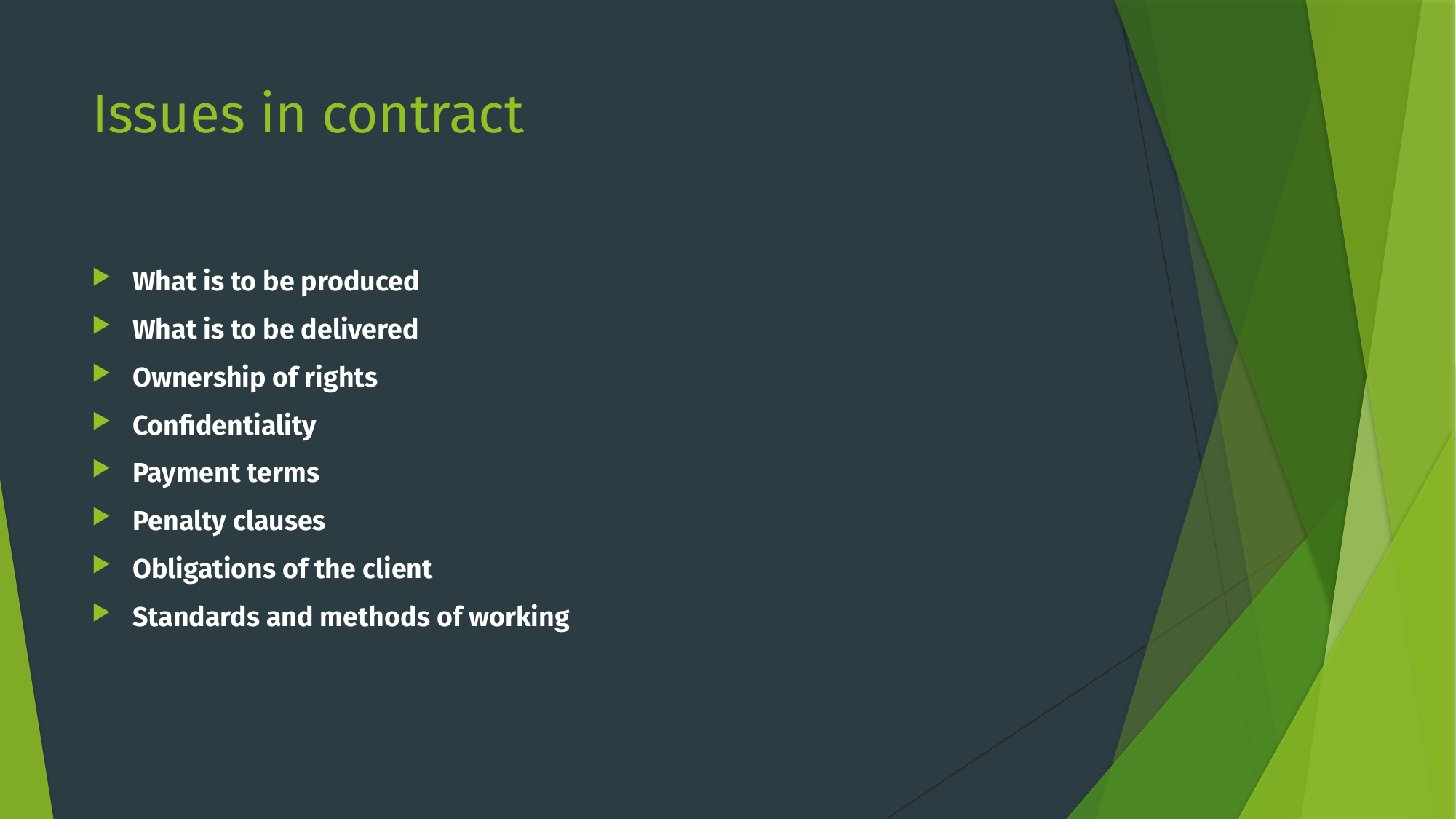

# Issues in contract
What is to be produced
What is to be delivered
Ownership of rights
Confidentiality
Payment terms
Penalty clauses
Obligations of the client
Standards and methods of working